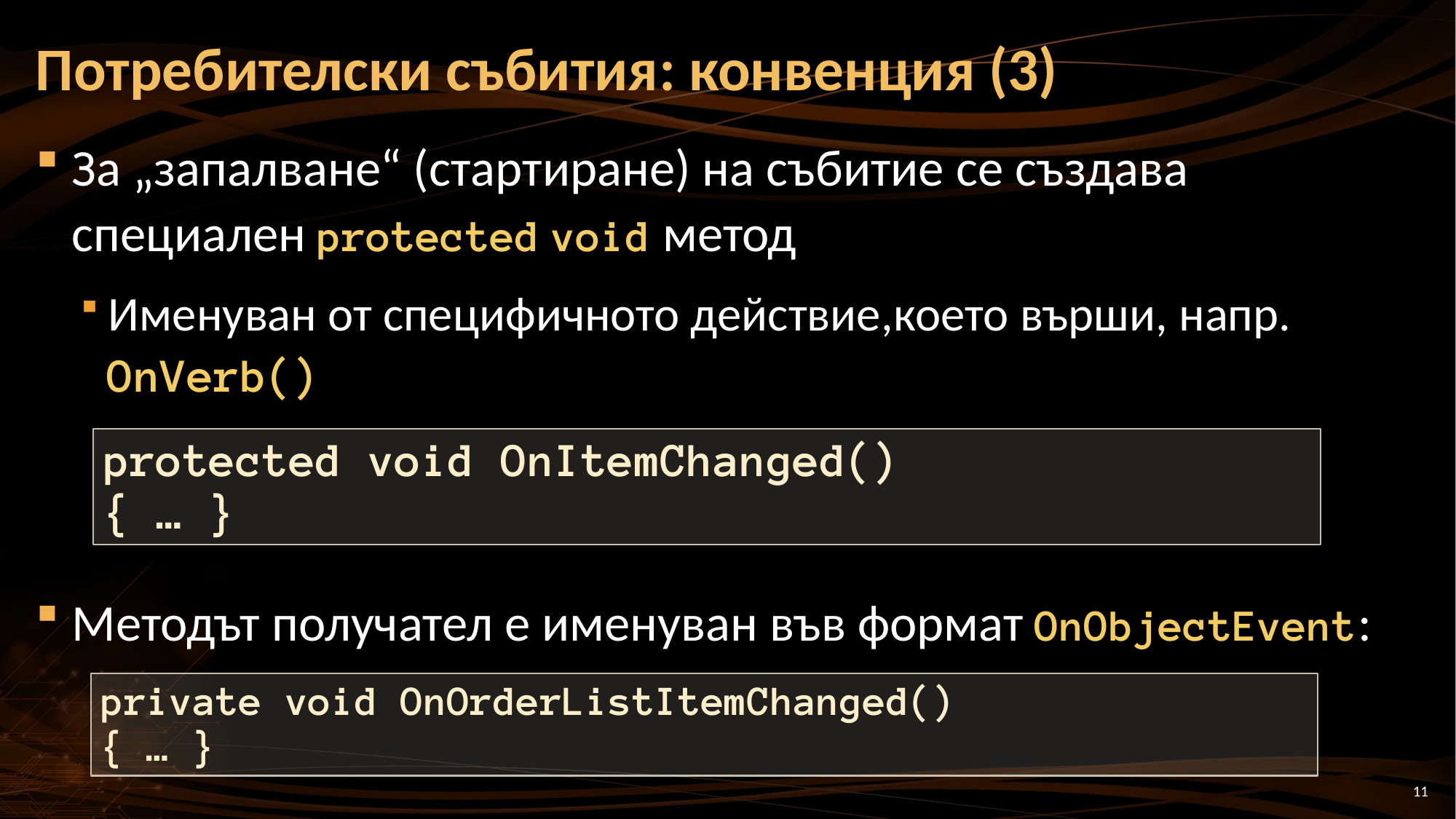

# Потребителски събития: конвенция (3)
За „запалване“ (стартиране) на събитие се създава специален protected void метод
Именуван от специфичното действие,което върши, напр. OnVerb()

Методът получател е именуван във формат OnObjectEvent:
protected void OnItemChanged()
{ … }
private void OnOrderListItemChanged()
{ … }
11